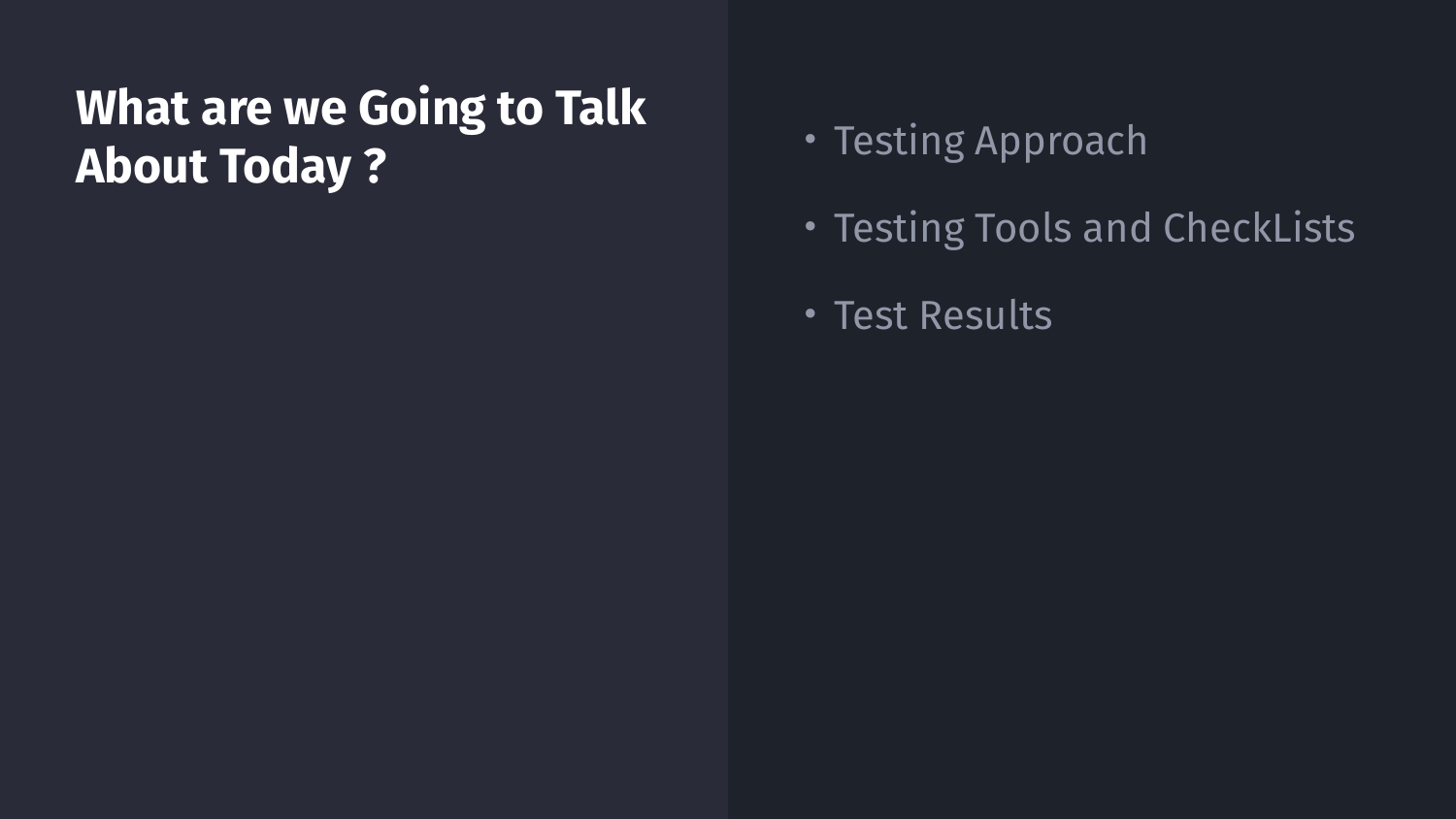

What are we Going to Talk About Today ?
Testing Approach
Testing Tools and CheckLists
Test Results